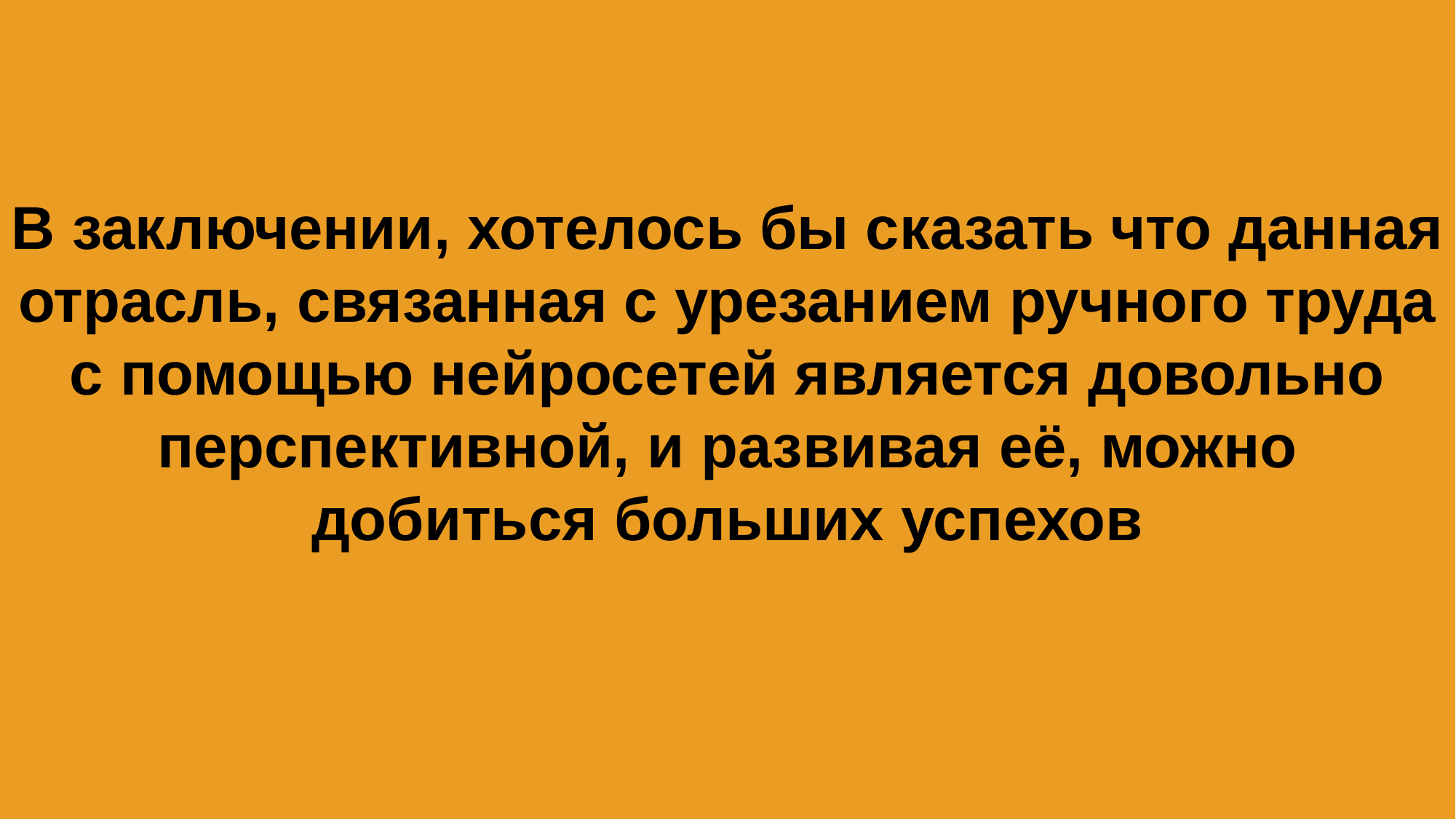

В заключении, хотелось бы сказать что данная отрасль, связанная с урезанием ручного труда с помощью нейросетей является довольно перспективной, и развивая её, можно добиться больших успехов